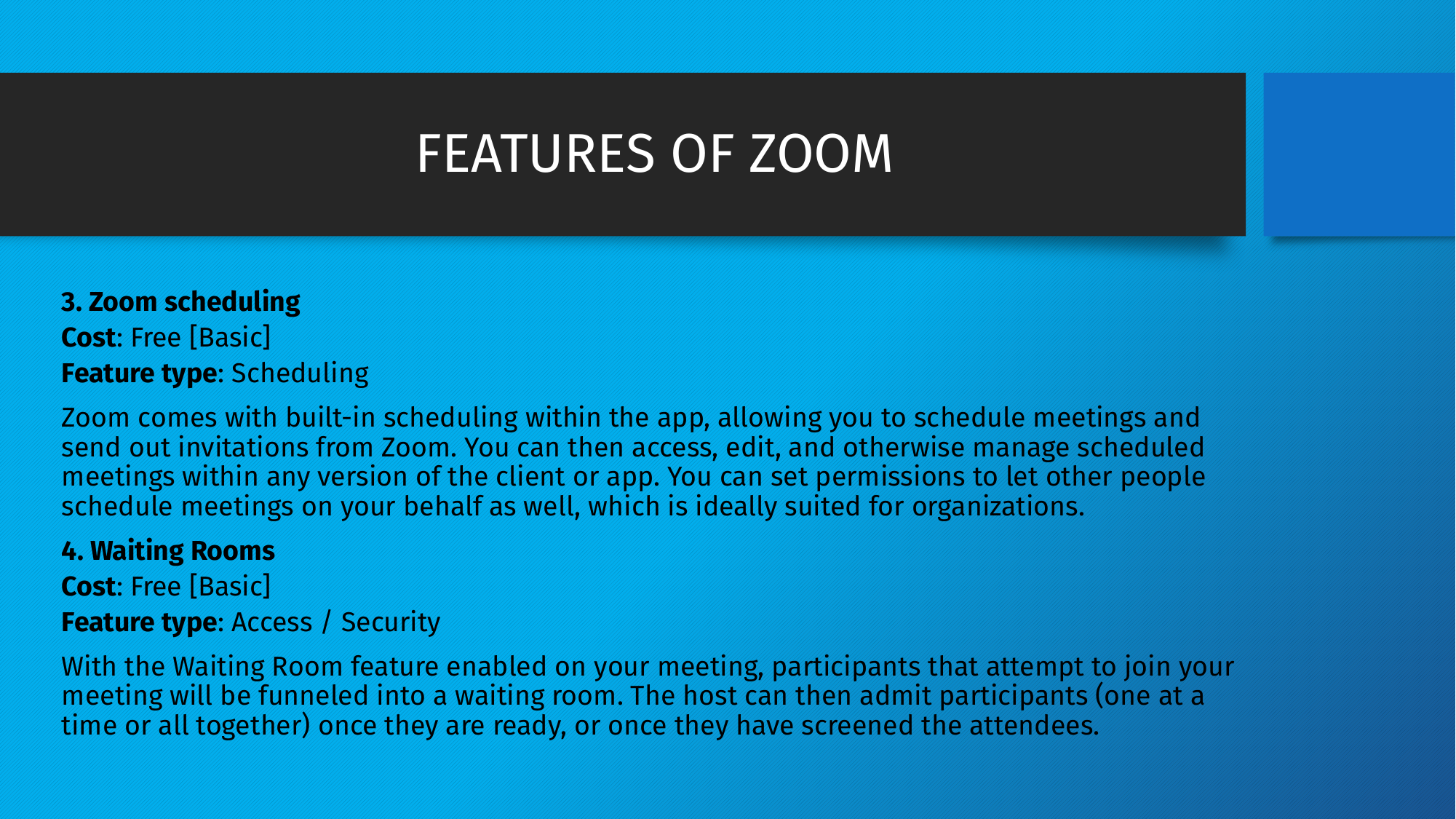

# FEATURES OF ZOOM
3. Zoom scheduling
Cost: Free [Basic]
Feature type: Scheduling
Zoom comes with built-in scheduling within the app, allowing you to schedule meetings and send out invitations from Zoom. You can then access, edit, and otherwise manage scheduled meetings within any version of the client or app. You can set permissions to let other people schedule meetings on your behalf as well, which is ideally suited for organizations.
4. Waiting Rooms
Cost: Free [Basic]
Feature type: Access / Security
With the Waiting Room feature enabled on your meeting, participants that attempt to join your meeting will be funneled into a waiting room. The host can then admit participants (one at a time or all together) once they are ready, or once they have screened the attendees.